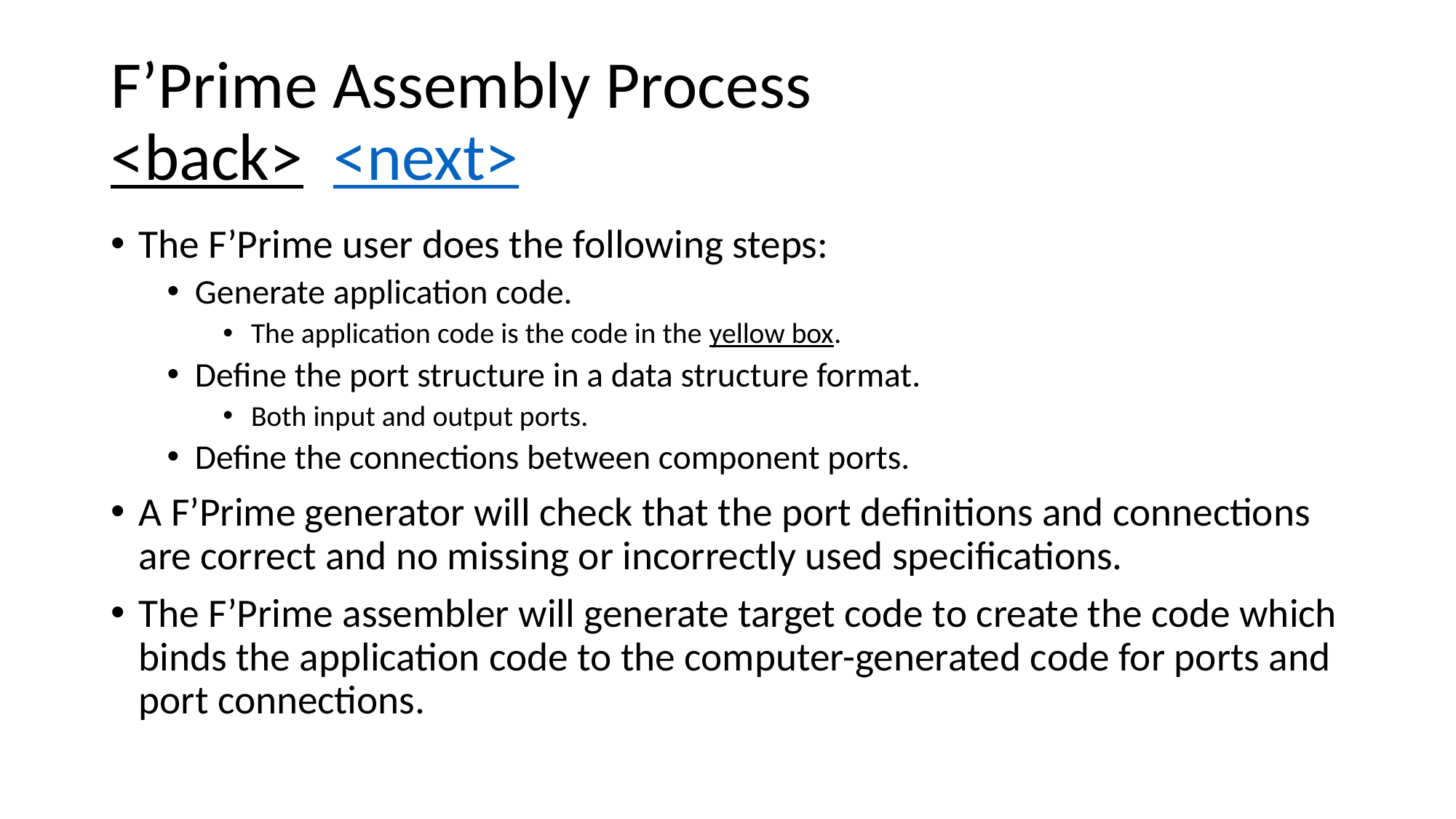

# F’Prime Assembly Process <back>  <next>
The F’Prime user does the following steps:
Generate application code.
The application code is the code in the yellow box.
Define the port structure in a data structure format.
Both input and output ports.
Define the connections between component ports.
A F’Prime generator will check that the port definitions and connections are correct and no missing or incorrectly used specifications.
The F’Prime assembler will generate target code to create the code which binds the application code to the computer-generated code for ports and port connections.